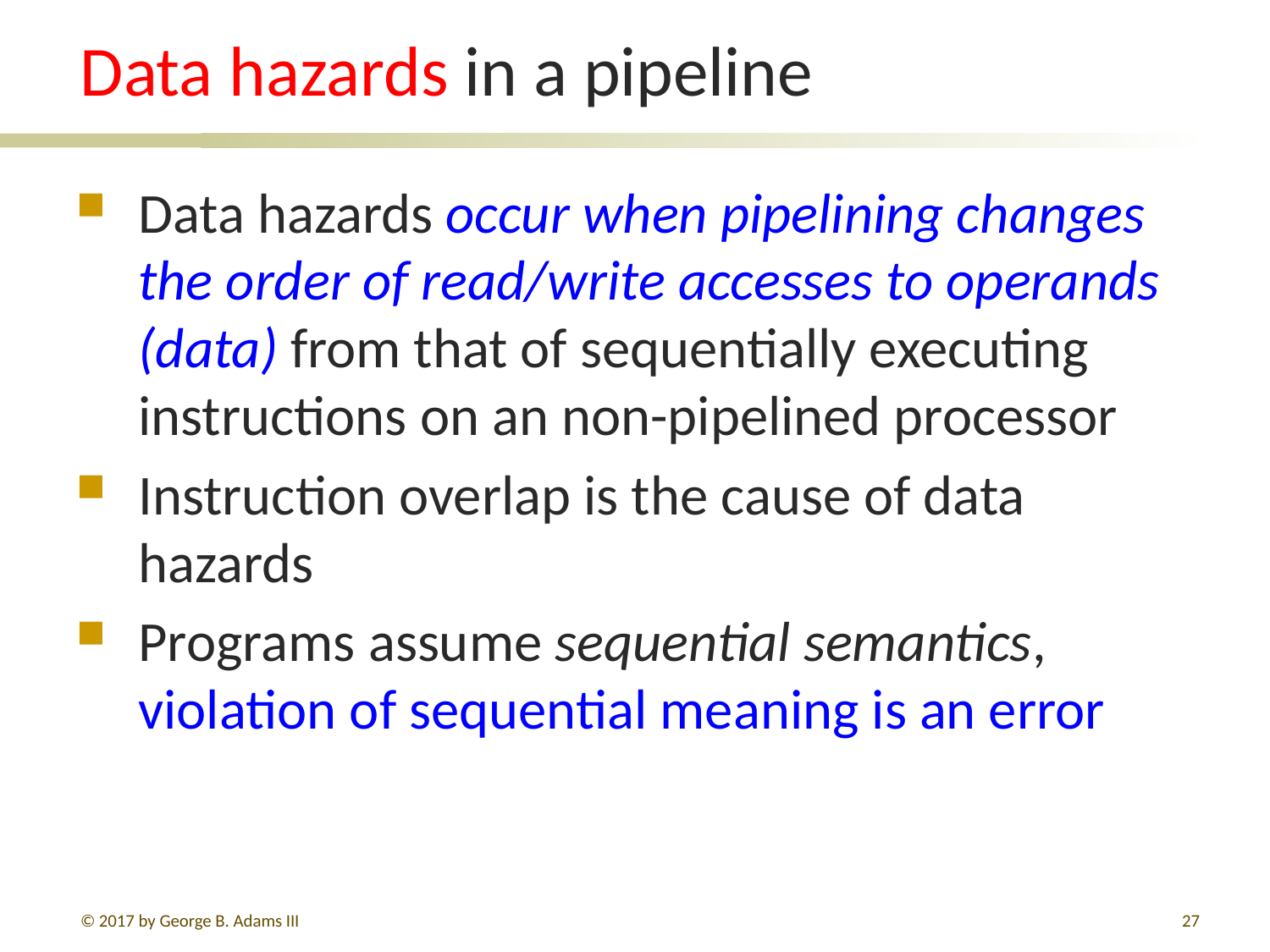

# Data hazards in a pipeline
Data hazards occur when pipelining changes the order of read/write accesses to operands (data) from that of sequentially executing instructions on an non-pipelined processor
Instruction overlap is the cause of data hazards
Programs assume sequential semantics, violation of sequential meaning is an error
© 2017 by George B. Adams III
27